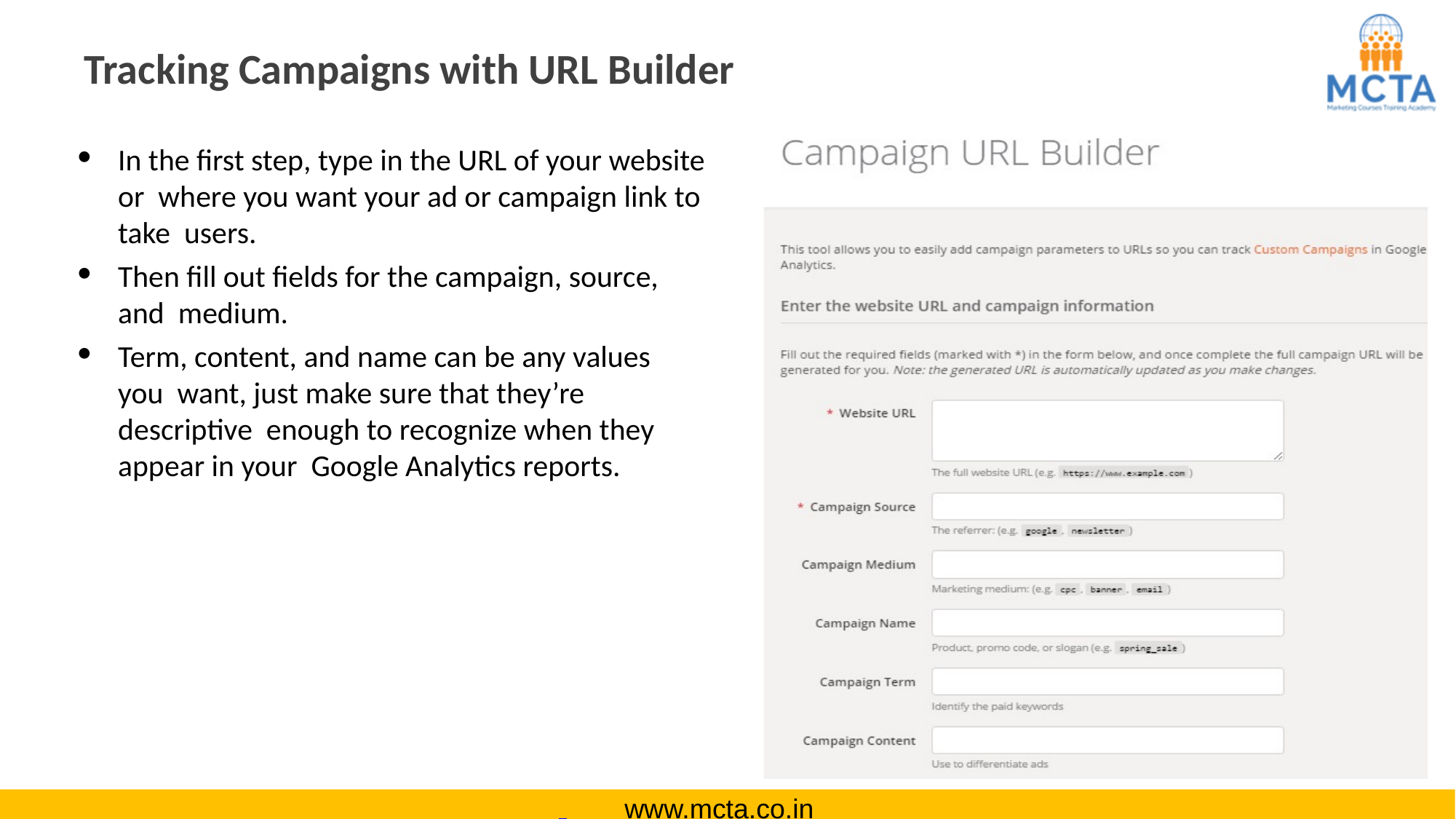

# Tracking Campaigns with URL Builder
In the first step, type in the URL of your website or  where you want your ad or campaign link to take  users.
Then fill out fields for the campaign, source, and  medium.
Term, content, and name can be any values you  want, just make sure that they’re descriptive  enough to recognize when they appear in your  Google Analytics reports.